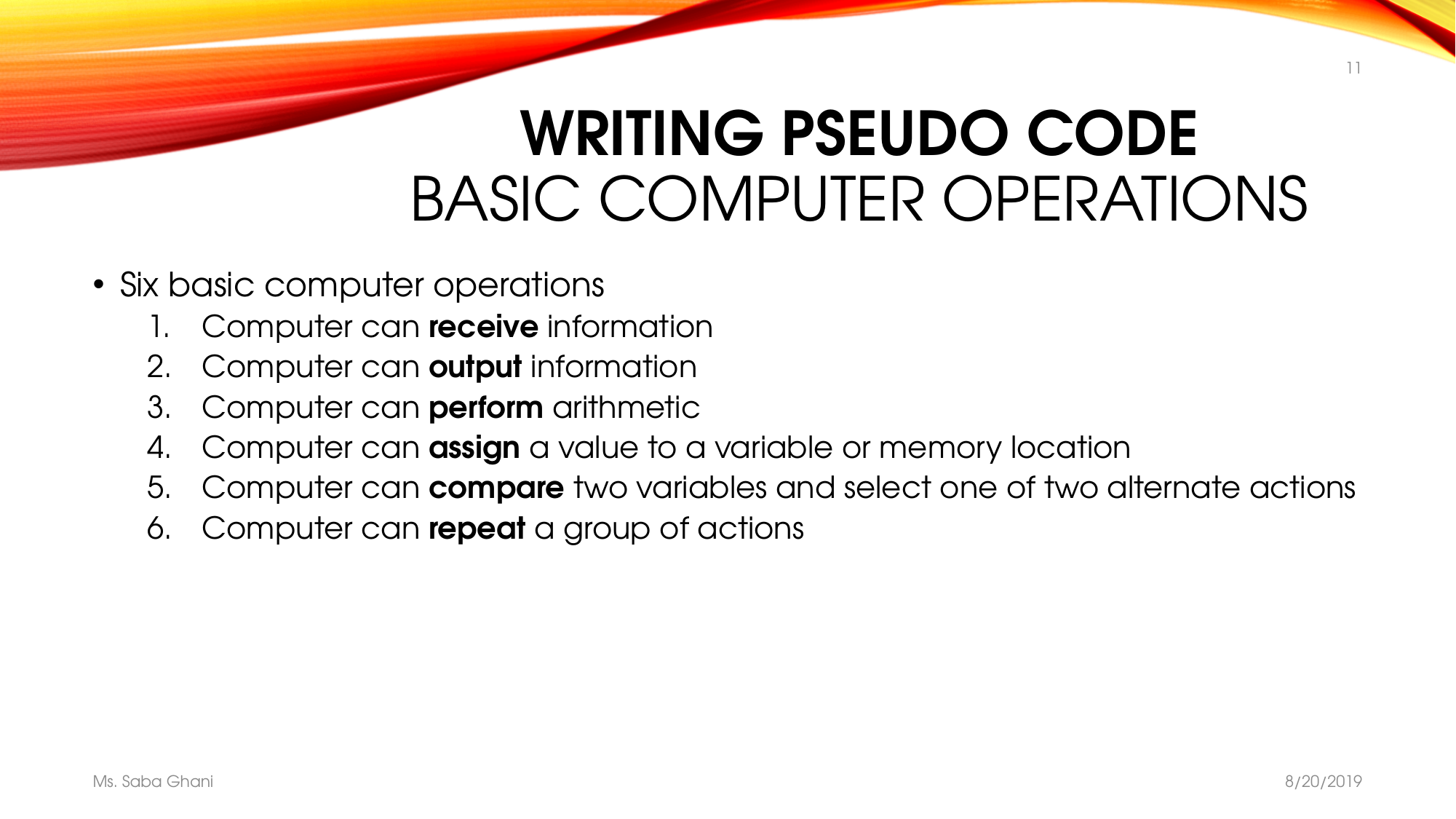

11
# Writing pseudo code Basic computer operations
Six basic computer operations
Computer can receive information
Computer can output information
Computer can perform arithmetic
Computer can assign a value to a variable or memory location
Computer can compare two variables and select one of two alternate actions
Computer can repeat a group of actions
Ms. Saba Ghani
8/20/2019